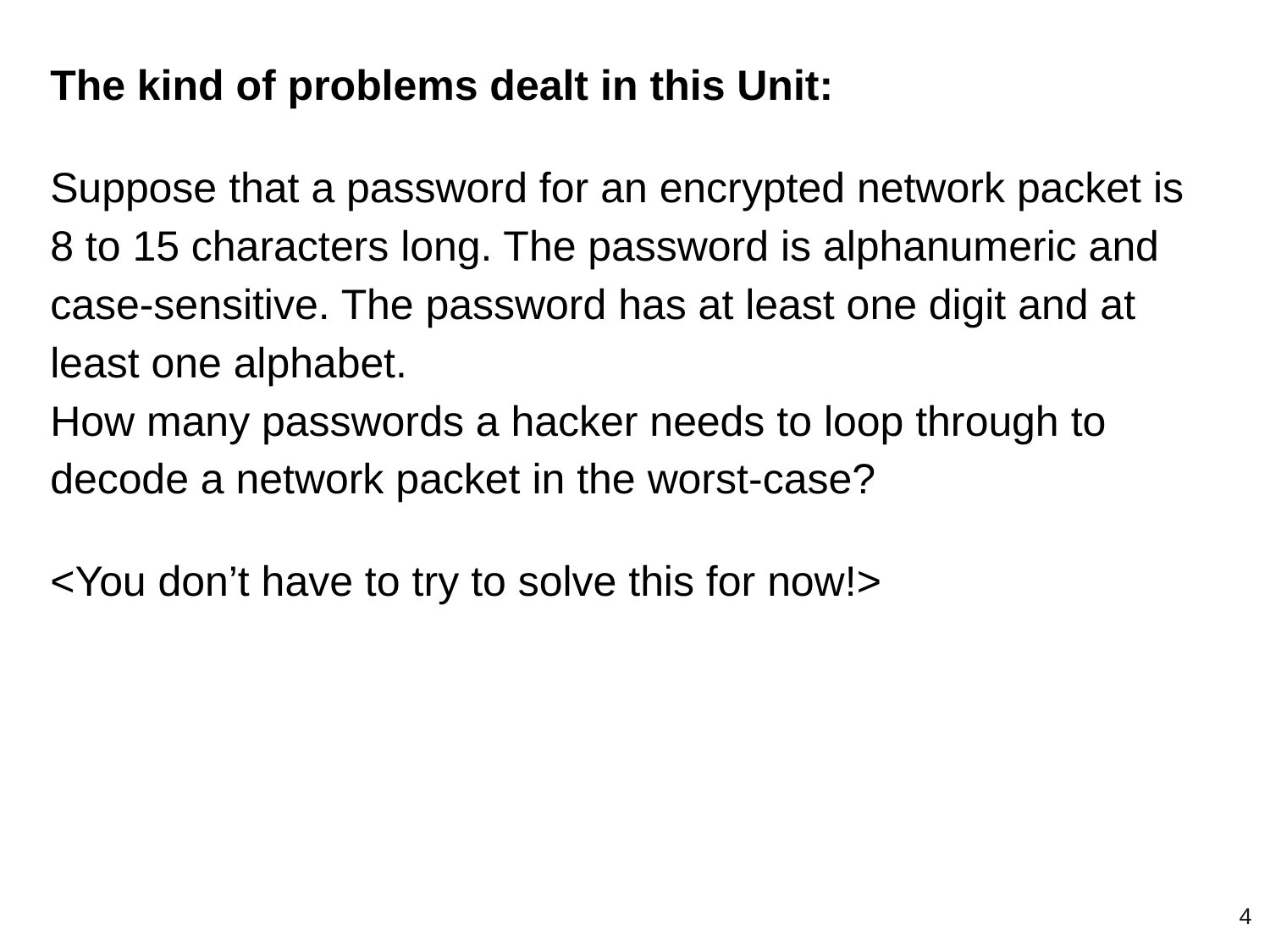

The kind of problems dealt in this Unit:

Suppose that a password for an encrypted network packet is 8 to 15 characters long. The password is alphanumeric and case-sensitive. The password has at least one digit and at least one alphabet.
How many passwords a hacker needs to loop through to decode a network packet in the worst-case?

<You don’t have to try to solve this for now!>
4